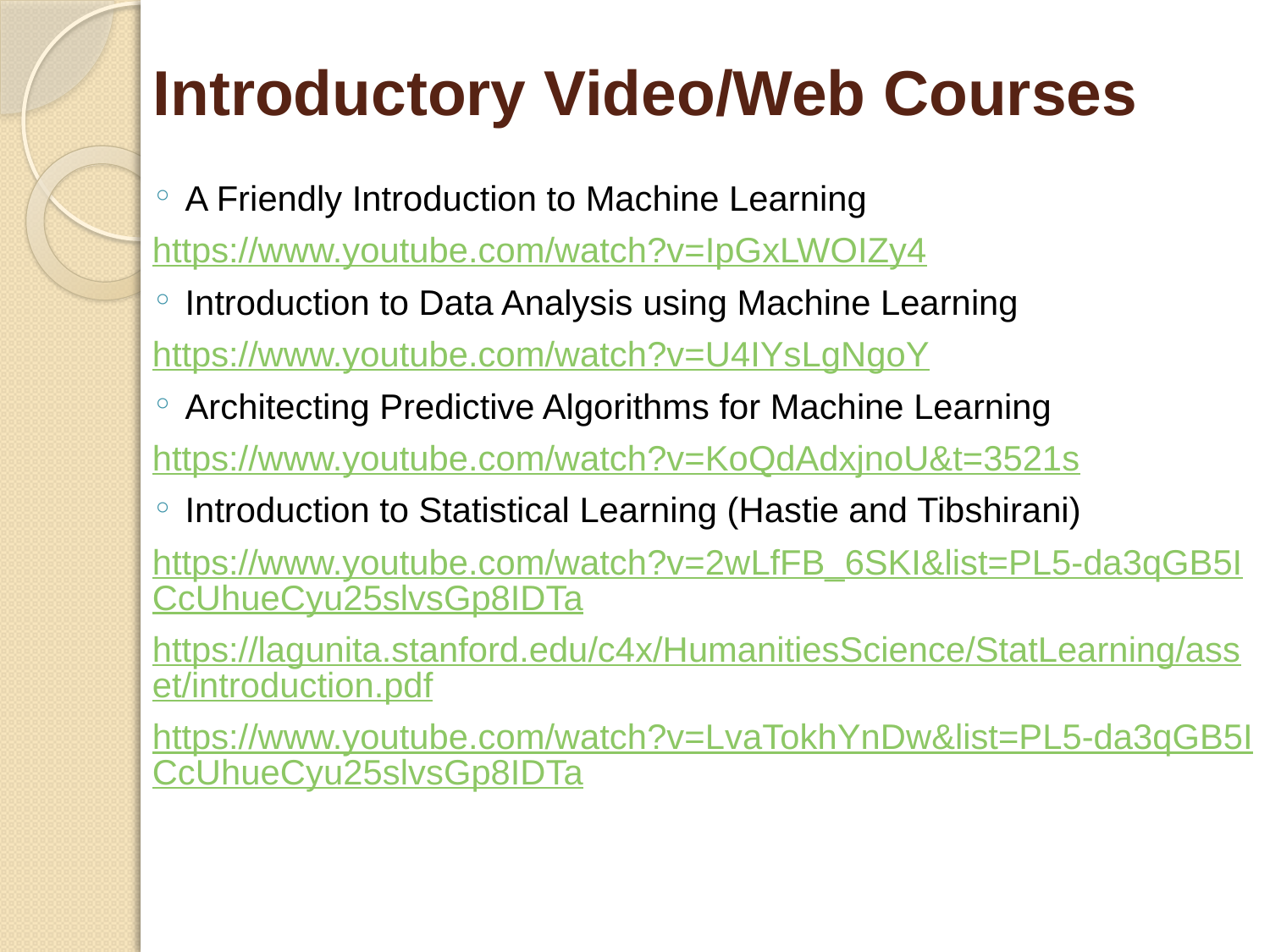

# Introductory Video/Web Courses
A Friendly Introduction to Machine Learning
https://www.youtube.com/watch?v=IpGxLWOIZy4
Introduction to Data Analysis using Machine Learning
https://www.youtube.com/watch?v=U4IYsLgNgoY
Architecting Predictive Algorithms for Machine Learning
https://www.youtube.com/watch?v=KoQdAdxjnoU&t=3521s
Introduction to Statistical Learning (Hastie and Tibshirani)
https://www.youtube.com/watch?v=2wLfFB_6SKI&list=PL5-da3qGB5ICcUhueCyu25slvsGp8IDTa
https://lagunita.stanford.edu/c4x/HumanitiesScience/StatLearning/asset/introduction.pdf
https://www.youtube.com/watch?v=LvaTokhYnDw&list=PL5-da3qGB5ICcUhueCyu25slvsGp8IDTa